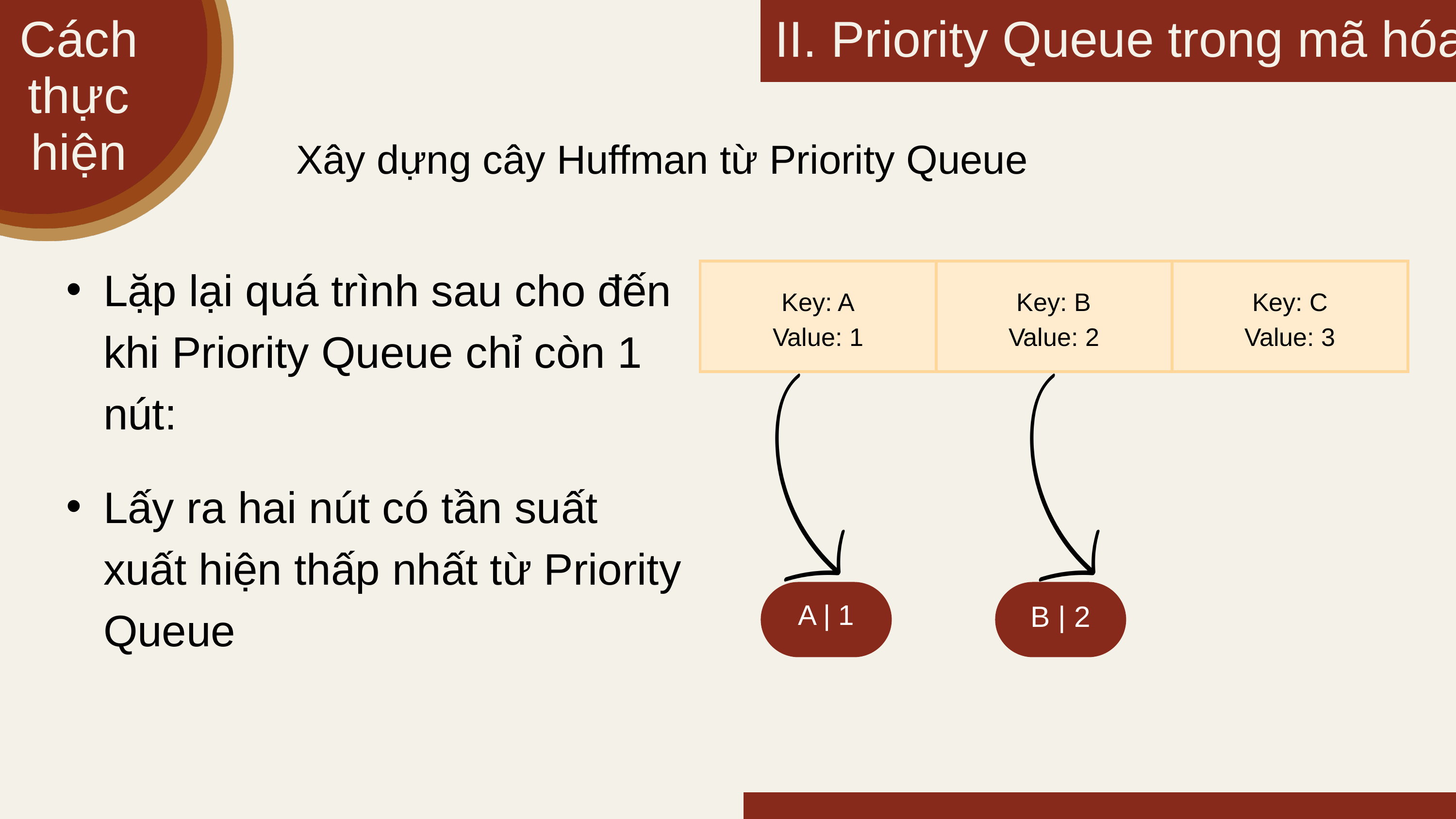

Cách thực hiện
II. Priority Queue trong mã hóa
Xây dựng cây Huffman từ Priority Queue
Lặp lại quá trình sau cho đến khi Priority Queue chỉ còn 1 nút:
| Key: A Value: 1 | Key: B Value: 2 | Key: C Value: 3 |
| --- | --- | --- |

Lấy ra hai nút có tần suất xuất hiện thấp nhất từ Priority Queue

A | 1

B | 2